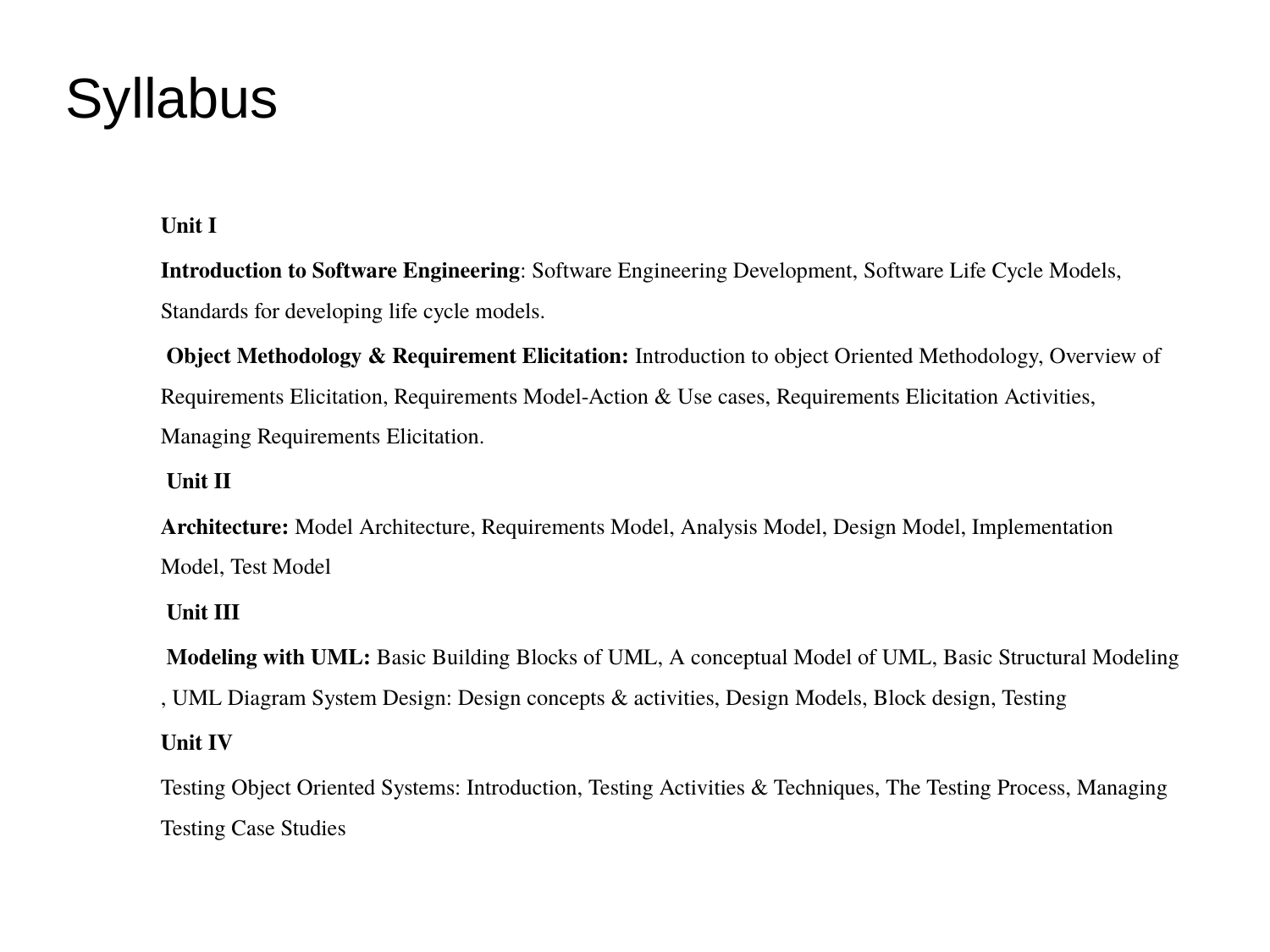

# Syllabus
Unit I
Introduction to Software Engineering: Software Engineering Development, Software Life Cycle Models, Standards for developing life cycle models.
 Object Methodology & Requirement Elicitation: Introduction to object Oriented Methodology, Overview of Requirements Elicitation, Requirements Model-Action & Use cases, Requirements Elicitation Activities, Managing Requirements Elicitation.
 Unit II
Architecture: Model Architecture, Requirements Model, Analysis Model, Design Model, Implementation Model, Test Model
 Unit III
 Modeling with UML: Basic Building Blocks of UML, A conceptual Model of UML, Basic Structural Modeling , UML Diagram System Design: Design concepts & activities, Design Models, Block design, Testing
Unit IV
Testing Object Oriented Systems: Introduction, Testing Activities & Techniques, The Testing Process, Managing Testing Case Studies